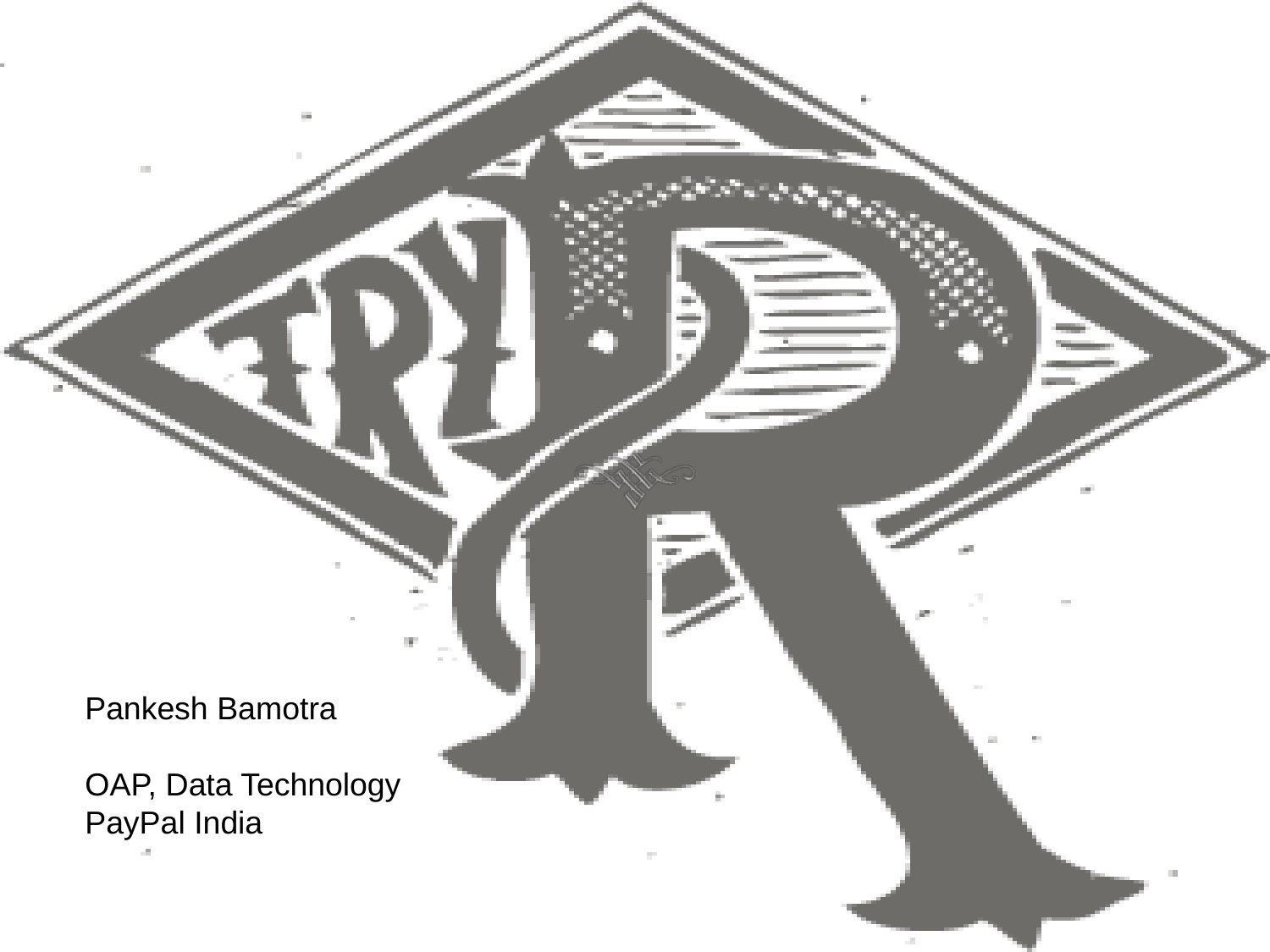

Pankesh Bamotra

OAP, Data Technology
PayPal India